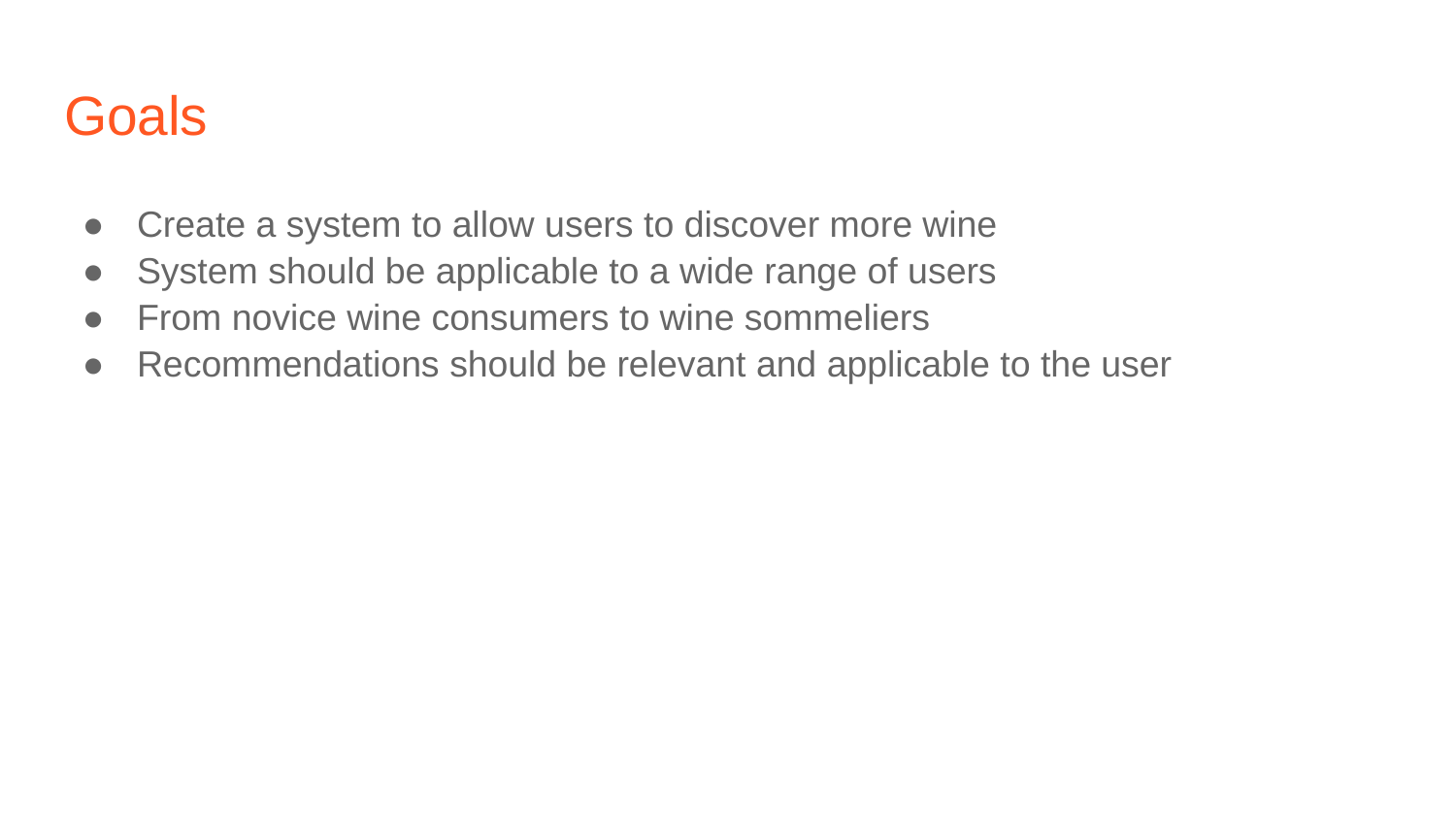

# Goals
Create a system to allow users to discover more wine
System should be applicable to a wide range of users
From novice wine consumers to wine sommeliers
Recommendations should be relevant and applicable to the user